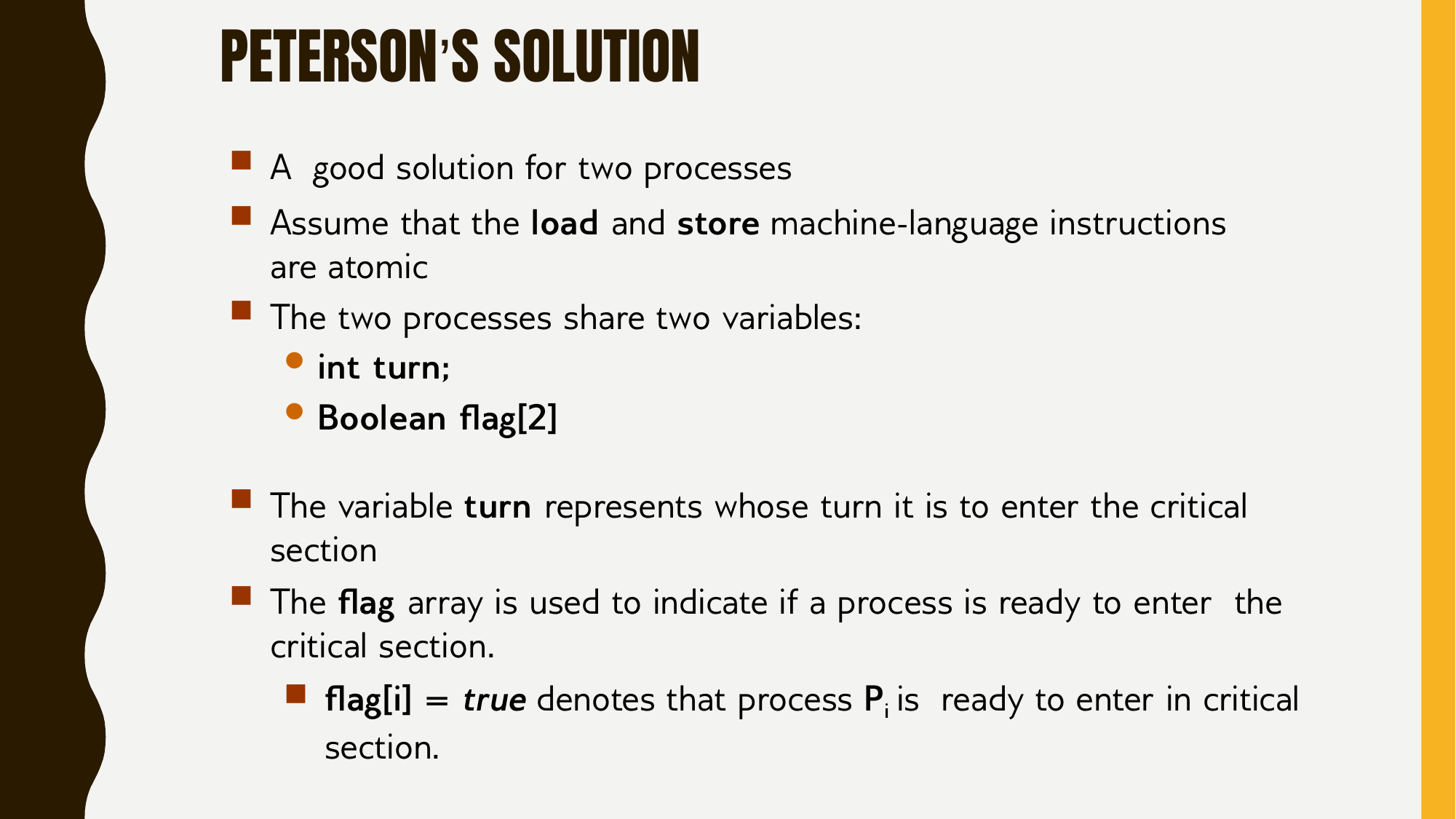

# Peterson’s Solution
A  good solution for two processes
Assume that the load and store  machine-language instructions are atomic
The two processes share two variables:
int turn;
Boolean flag[2]

The variable turn represents whose turn it is to enter the critical  section
The flag array is used to indicate if a process is ready to enter  the critical section.
flag[i] = true denotes that process Pi is  ready to enter in critical section.